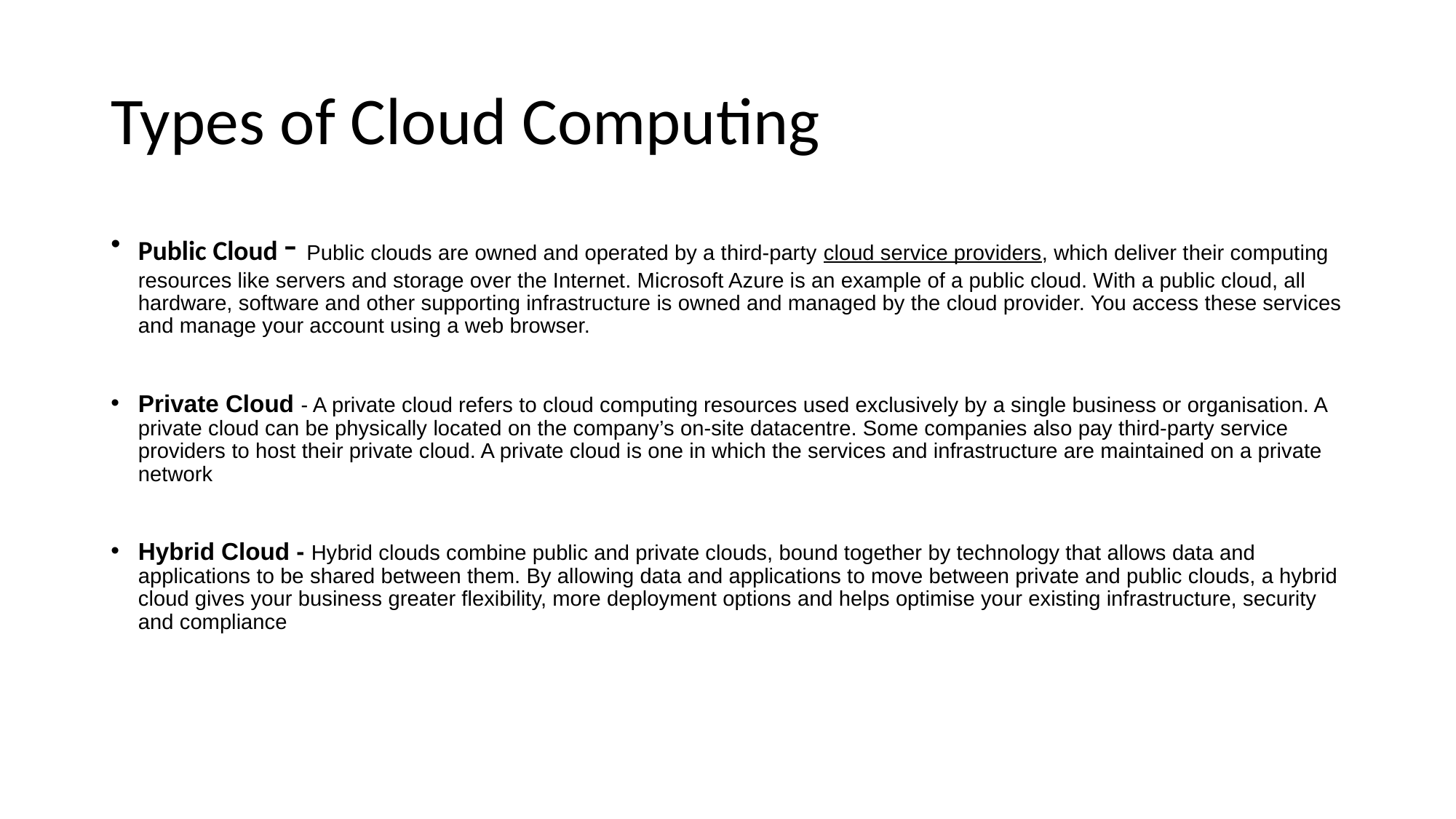

# Types of Cloud Computing
Public Cloud - Public clouds are owned and operated by a third-party cloud service providers, which deliver their computing resources like servers and storage over the Internet. Microsoft Azure is an example of a public cloud. With a public cloud, all hardware, software and other supporting infrastructure is owned and managed by the cloud provider. You access these services and manage your account using a web browser.

Private Cloud - A private cloud refers to cloud computing resources used exclusively by a single business or organisation. A private cloud can be physically located on the company’s on-site datacentre. Some companies also pay third-party service providers to host their private cloud. A private cloud is one in which the services and infrastructure are maintained on a private network

Hybrid Cloud - Hybrid clouds combine public and private clouds, bound together by technology that allows data and applications to be shared between them. By allowing data and applications to move between private and public clouds, a hybrid cloud gives your business greater flexibility, more deployment options and helps optimise your existing infrastructure, security and compliance